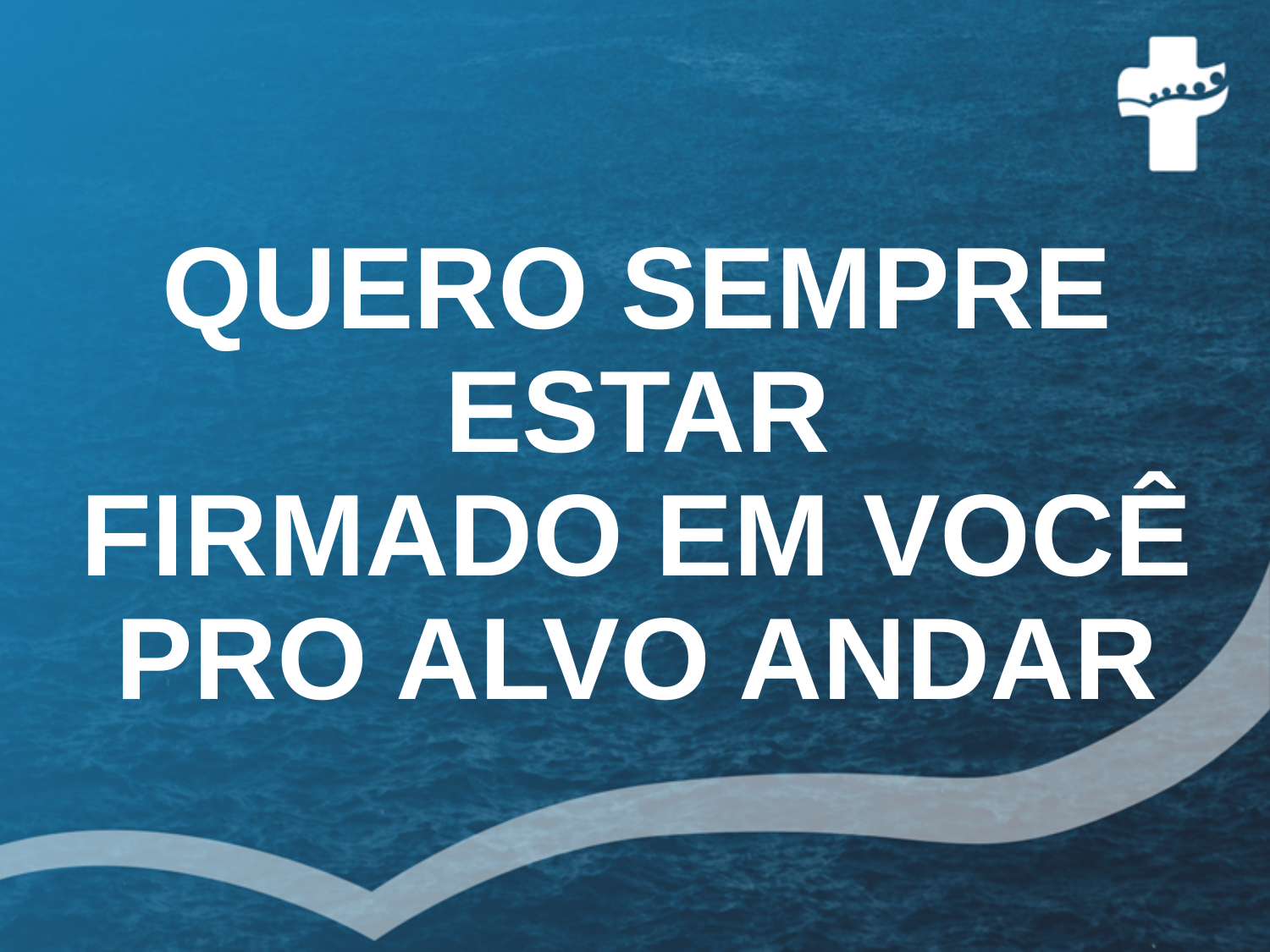

# QUERO SEMPRE ESTAR FIRMADO EM VOCÊ PRO ALVO ANDAR